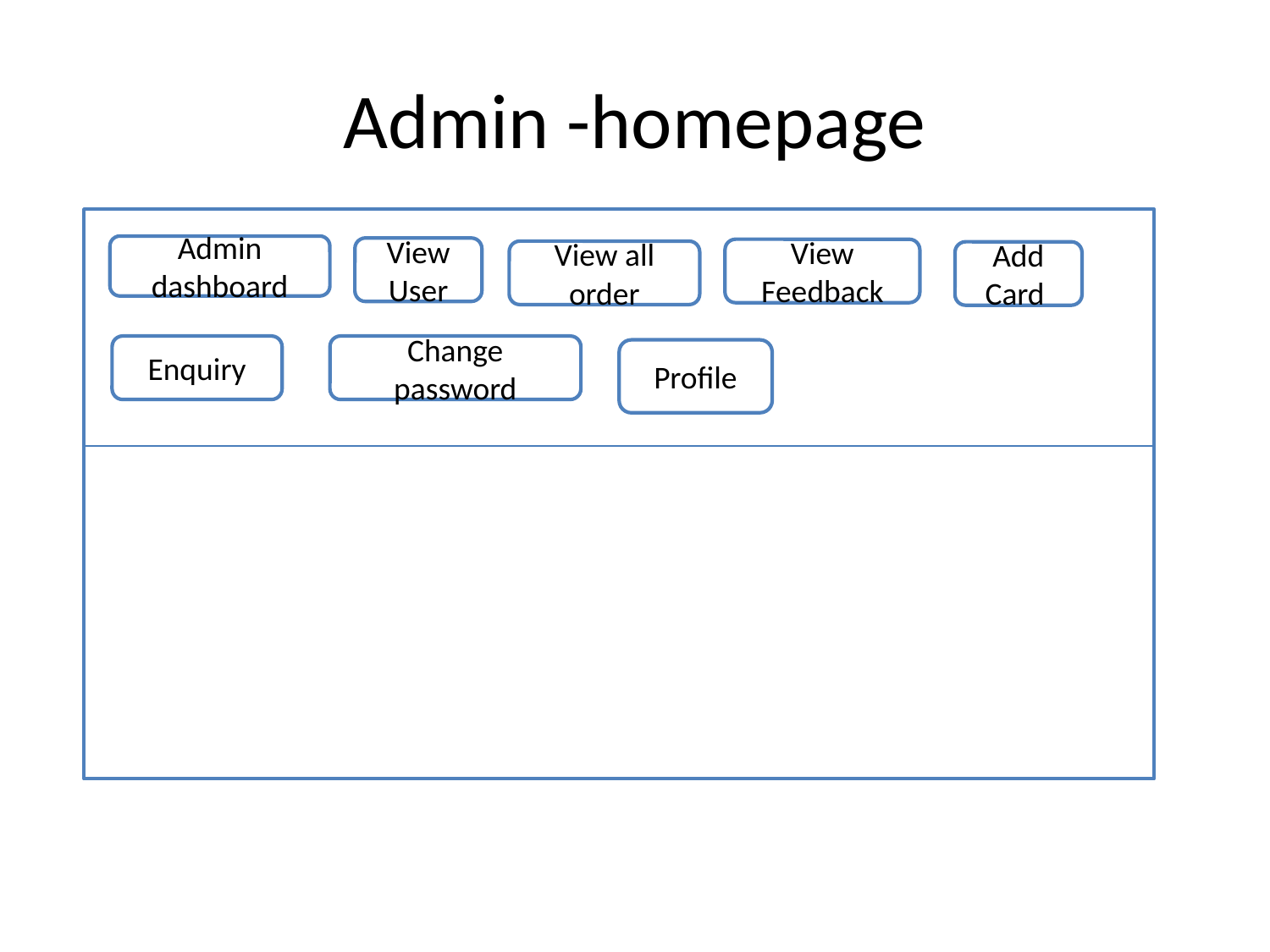

# Admin -homepage

Admin dashboard
View User
View Feedback
View all order
Add
Card
Enquiry
Change password
Profile